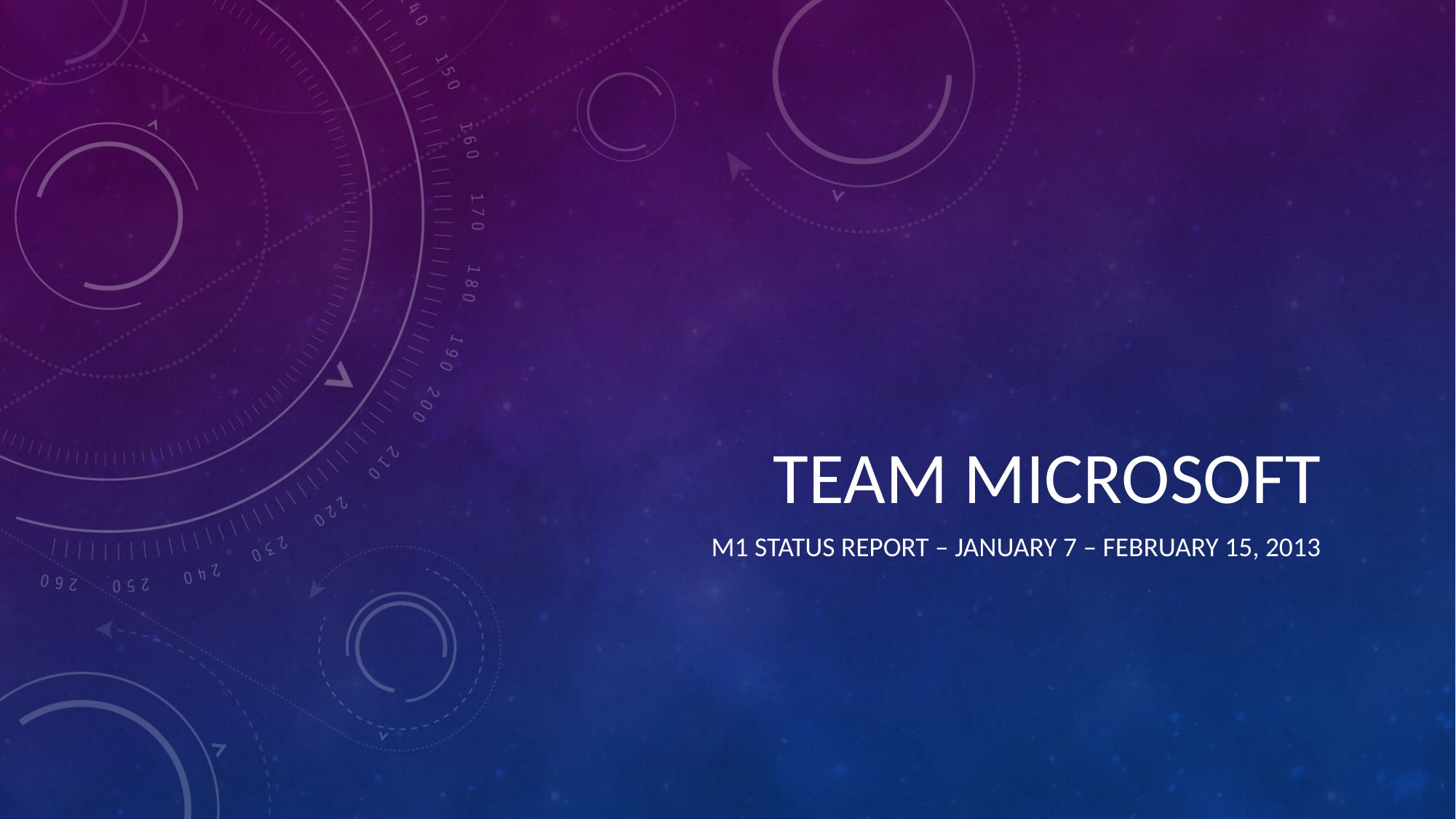

# TEAM Microsoft
M1 Status Report – January 7 – February 15, 2013